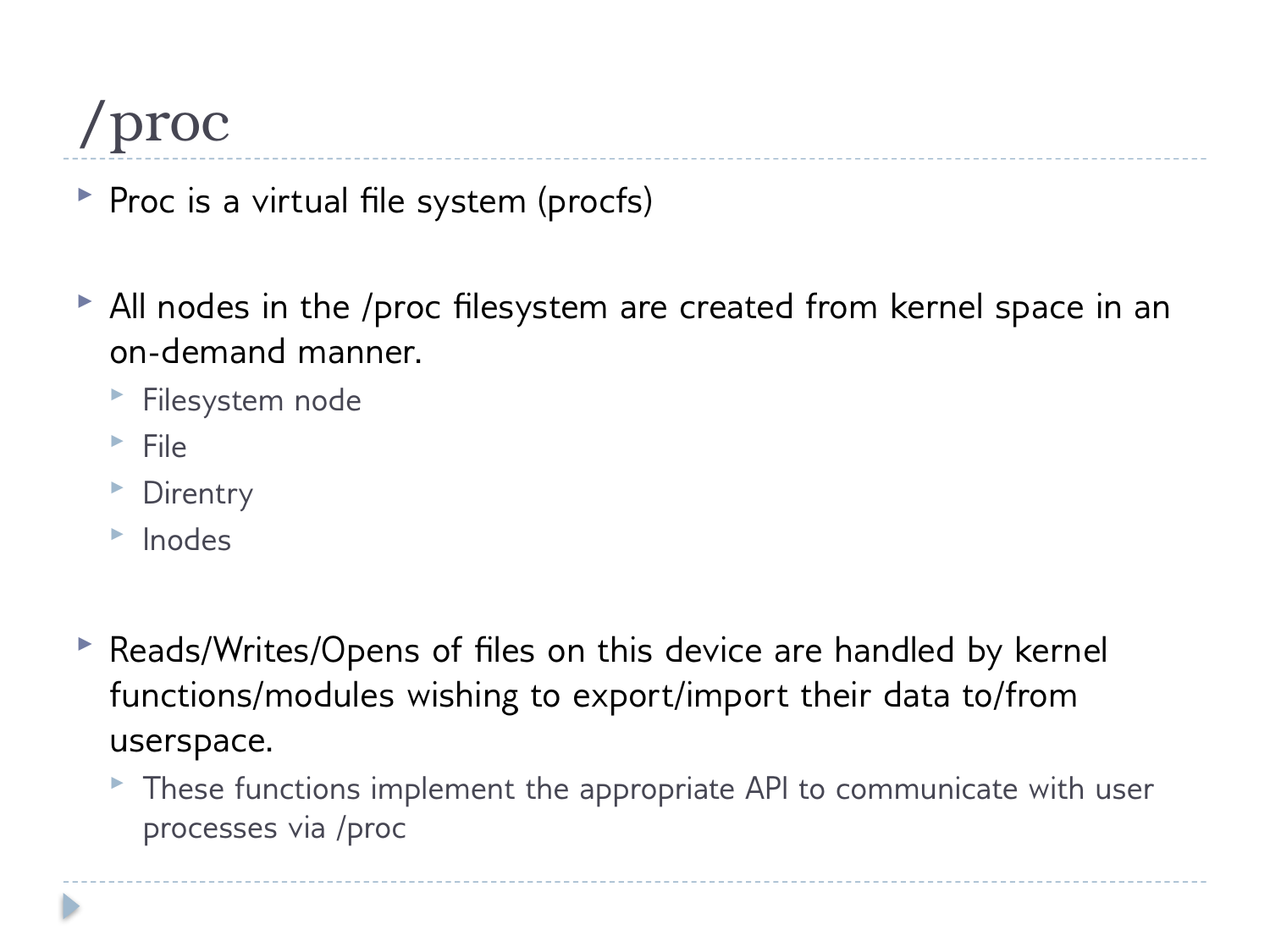

# /proc
Proc is a virtual file system (procfs)

All nodes in the /proc filesystem are created from kernel space in an on-demand manner.
Filesystem node
File
Direntry
Inodes

Reads/Writes/Opens of files on this device are handled by kernel functions/modules wishing to export/import their data to/from userspace.
These functions implement the appropriate API to communicate with user processes via /proc